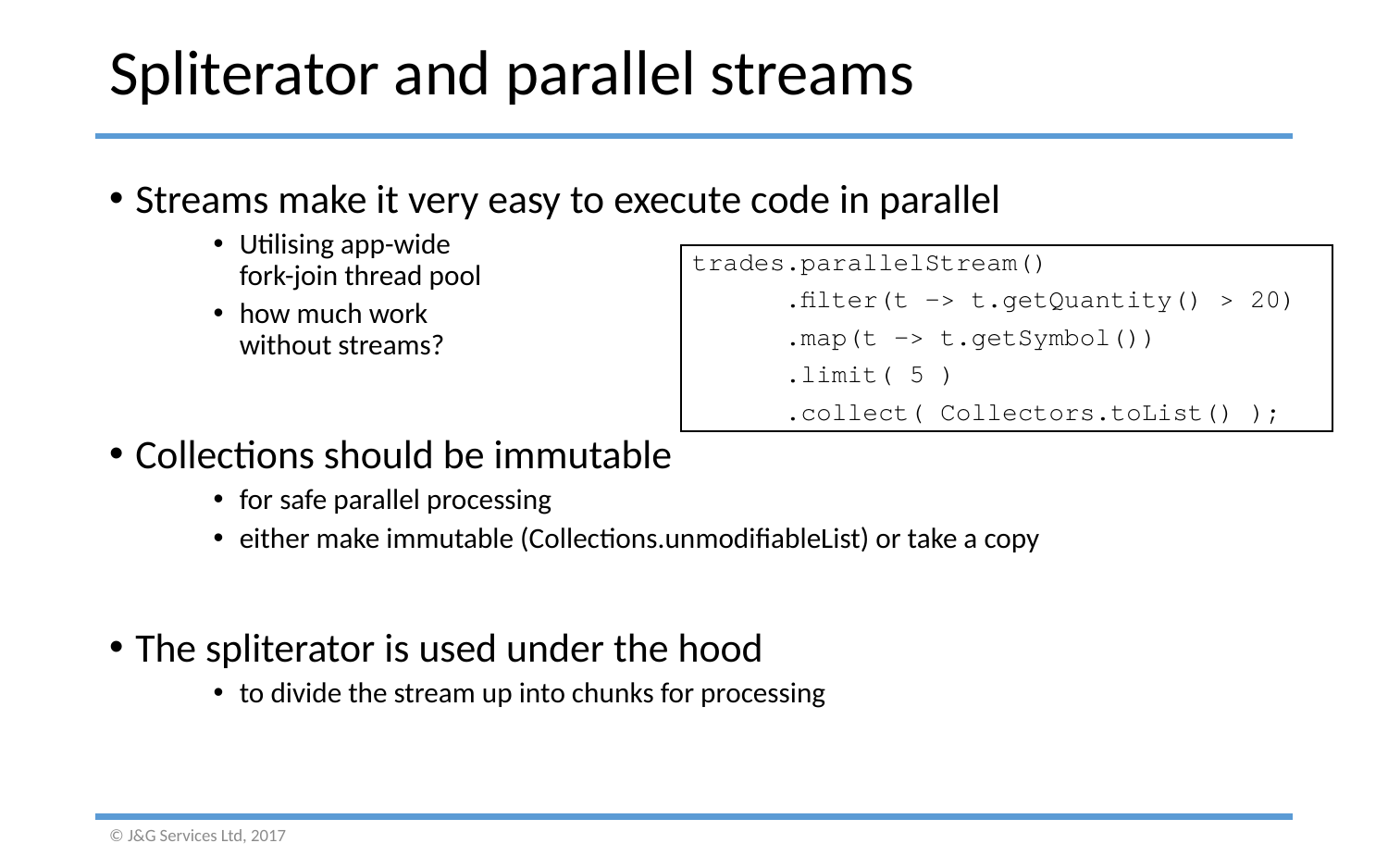

# Spliterator and parallel streams
Streams make it very easy to execute code in parallel
Utilising app-wide
fork-join thread pool
how much work
without streams?

Collections should be immutable
for safe parallel processing
either make immutable (Collections.unmodifiableList) or take a copy

The spliterator is used under the hood
to divide the stream up into chunks for processing
trades.parallelStream()
      .filter(t -> t.getQuantity() > 20)
      .map(t -> t.getSymbol())
      .limit( 5 )
      .collect( Collectors.toList() );